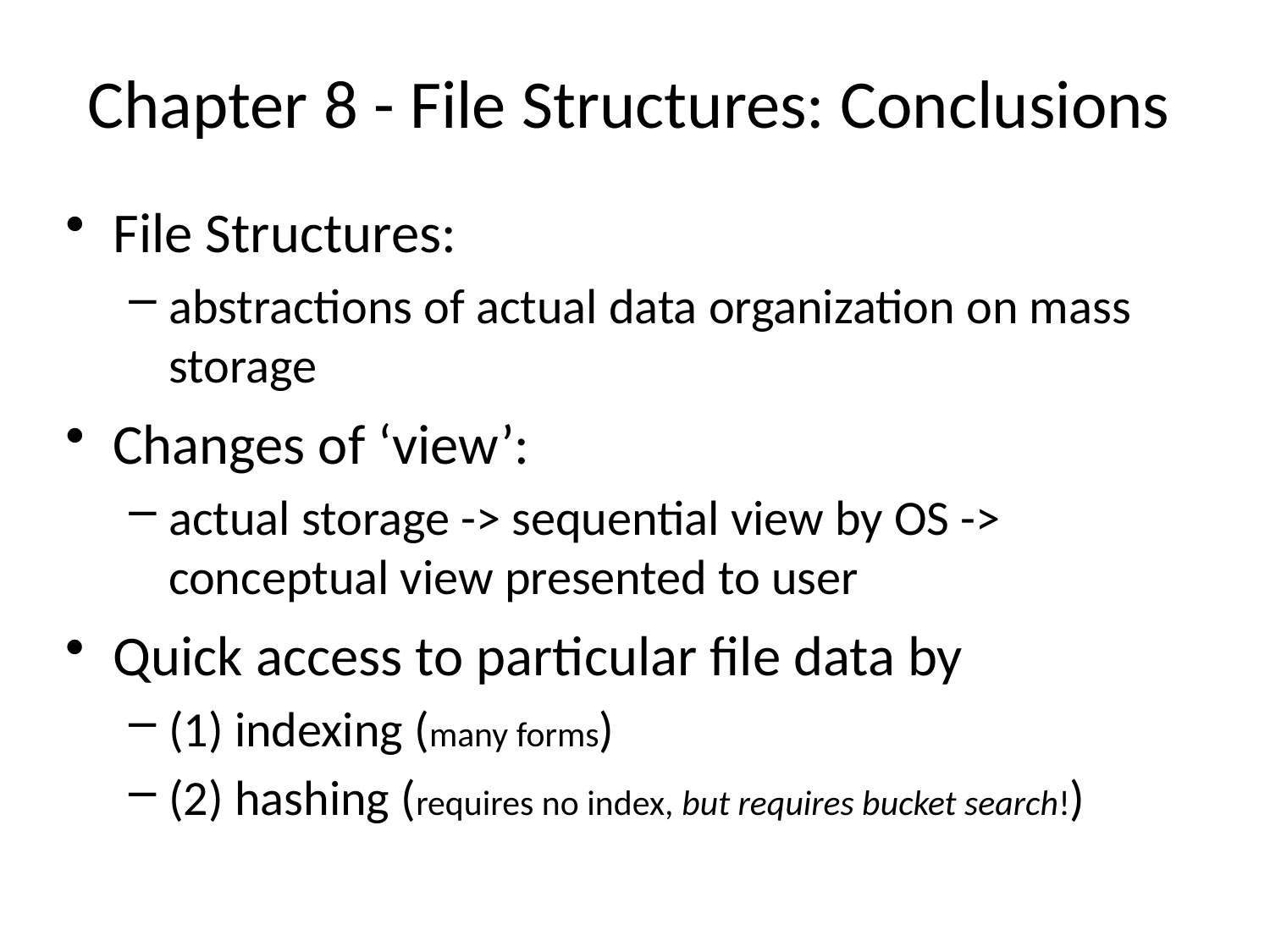

# Chapter 8 - File Structures: Conclusions
File Structures:
abstractions of actual data organization on mass storage
Changes of ‘view’:
actual storage -> sequential view by OS -> conceptual view presented to user
Quick access to particular file data by
(1) indexing (many forms)
(2) hashing (requires no index, but requires bucket search!)